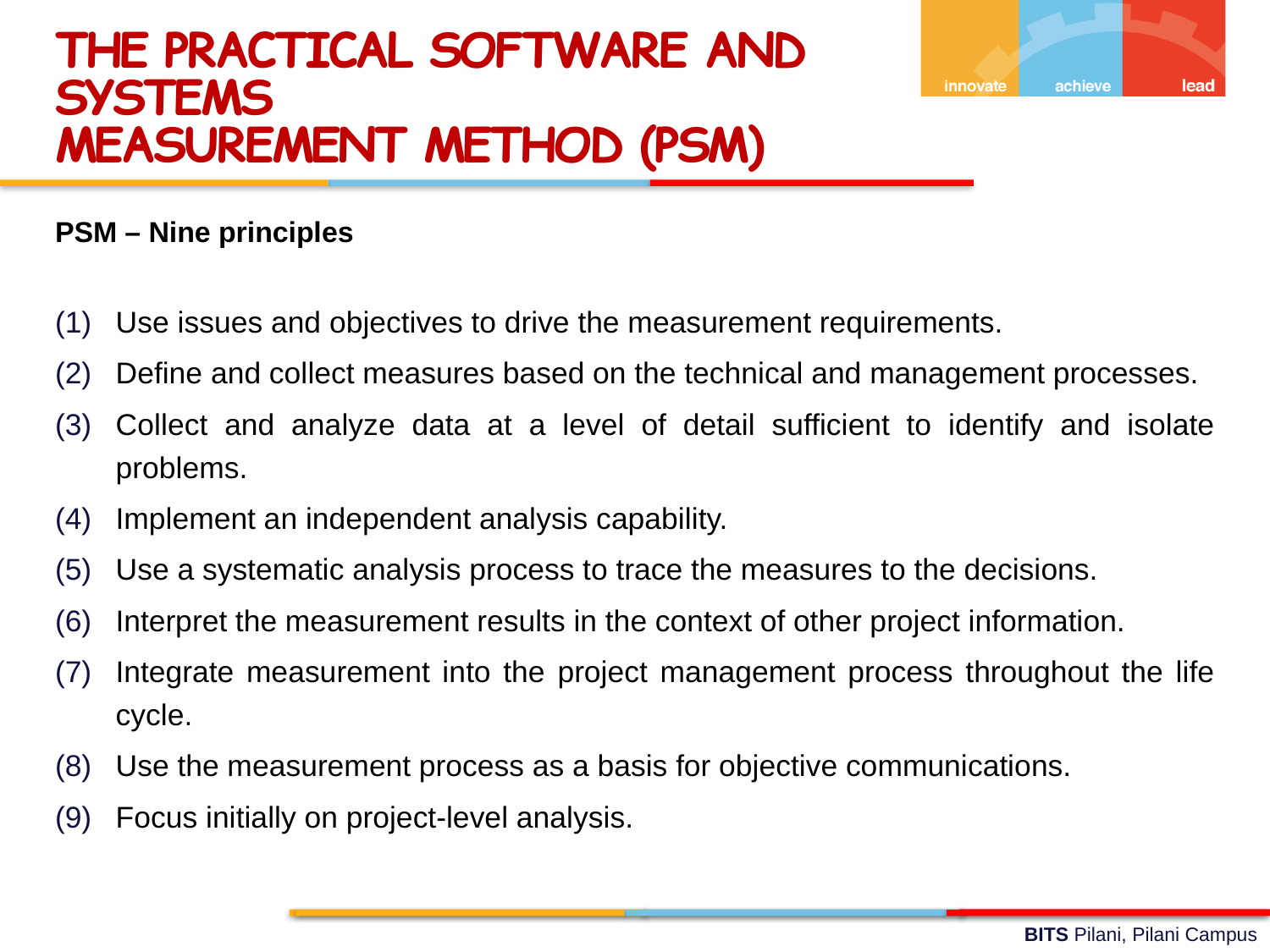

THE PRACTICAL SOFTWARE AND SYSTEMS
MEASUREMENT METHOD (PSM)
PSM – Nine principles

Use issues and objectives to drive the measurement requirements.
Define and collect measures based on the technical and management processes.
Collect and analyze data at a level of detail sufficient to identify and isolate problems.
Implement an independent analysis capability.
Use a systematic analysis process to trace the measures to the decisions.
Interpret the measurement results in the context of other project information.
Integrate measurement into the project management process throughout the life cycle.
Use the measurement process as a basis for objective communications.
Focus initially on project-level analysis.